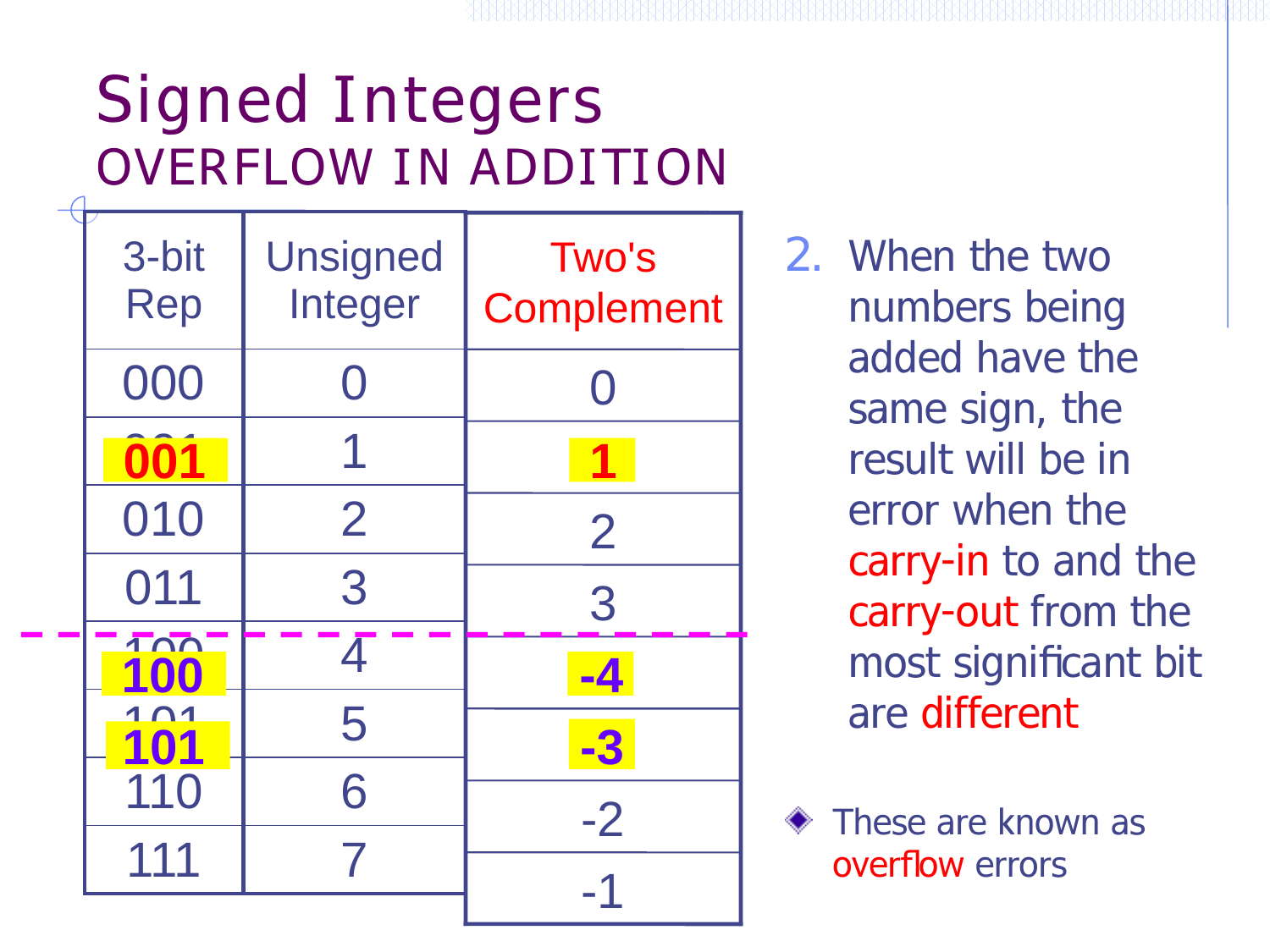

# Signed Integers OVERFLOW IN ADDITION
| 3-bit Rep |
| --- |
| 000 |
| 001 |
| 010 |
| 011 |
| 100 |
| 101 |
| 110 |
| 111 |
| Unsigned Integer |
| --- |
| 0 |
| 1 |
| 2 |
| 3 |
| 4 |
| 5 |
| 6 |
| 7 |
Two's Complement

When the two numbers being added have the same sign, the result will be in error when the carry-in to and the carry-out from the most significant bit are different
0
1

2

3

001
1

-4
100
-4

-3
-2

-1

-0

101
-3

-3

-2

-1

These are known as  overflow errors